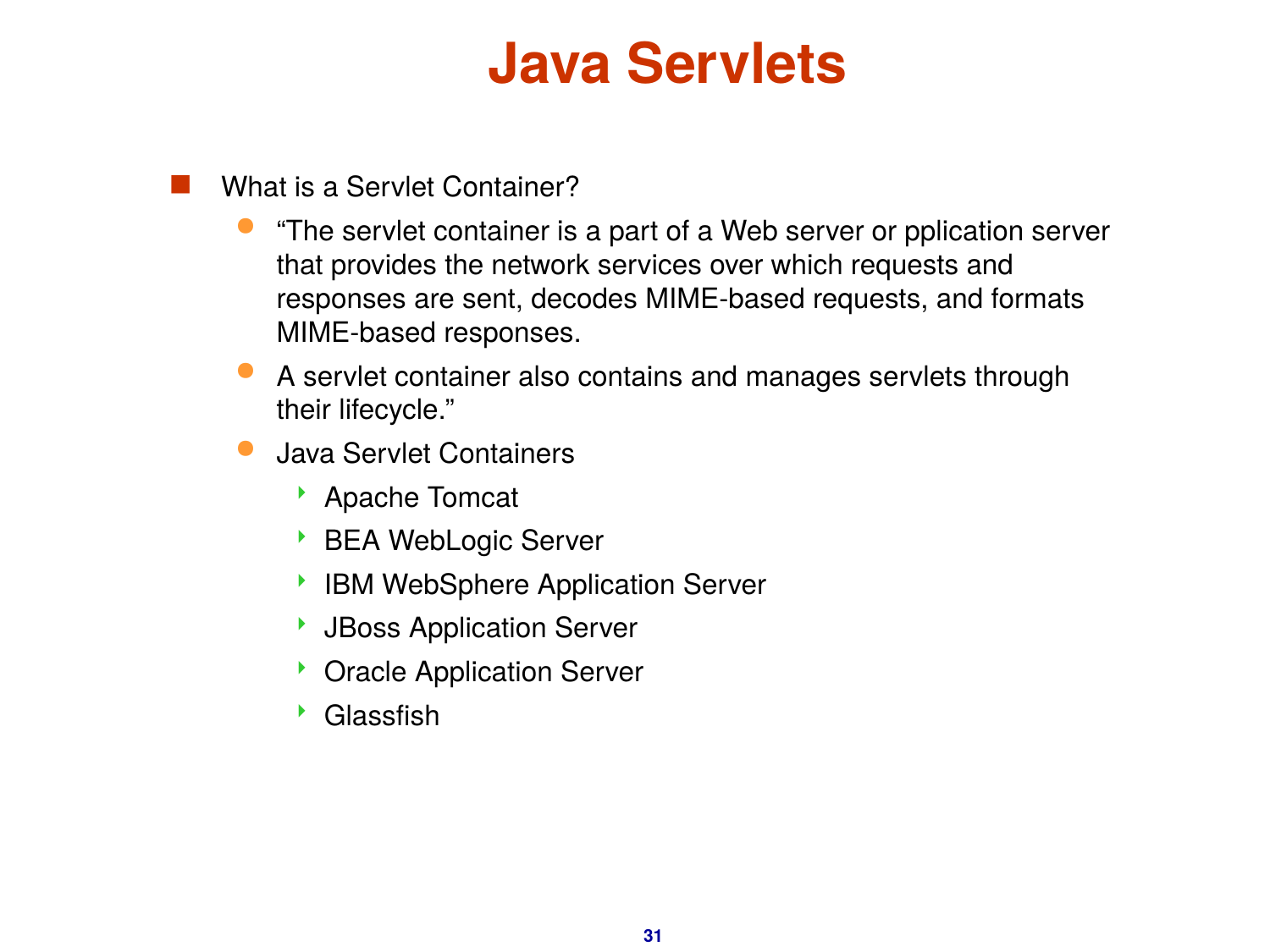

# Java Servlets
What is a Servlet Container?
“The servlet container is a part of a Web server or pplication server that provides the network services over which requests and responses are sent, decodes MIME-based requests, and formats MIME-based responses.
A servlet container also contains and manages servlets through their lifecycle.”
Java Servlet Containers
Apache Tomcat
BEA WebLogic Server
IBM WebSphere Application Server
JBoss Application Server
Oracle Application Server
Glassfish